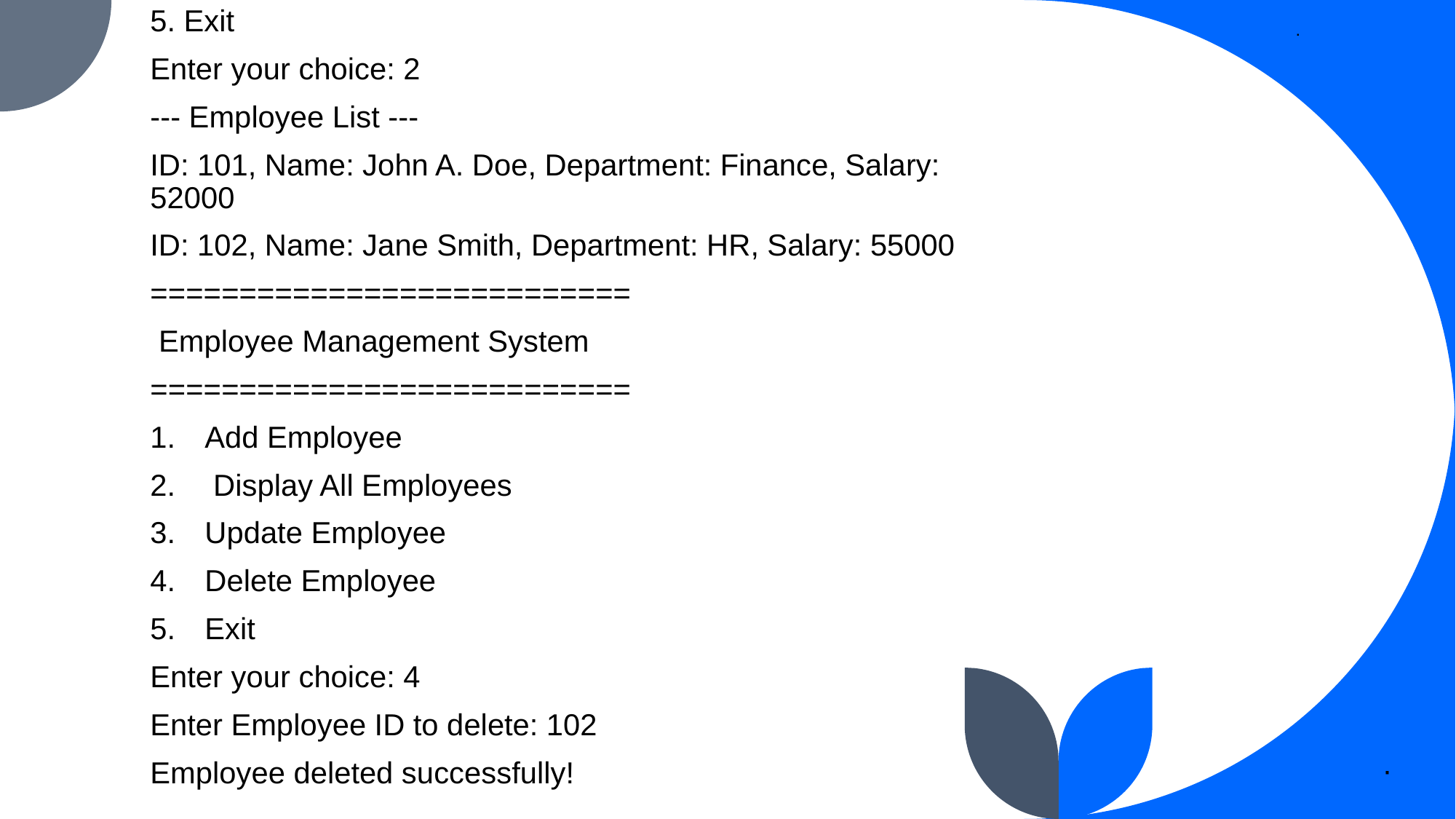

5. Exit
Enter your choice: 2
--- Employee List ---
ID: 101, Name: John A. Doe, Department: Finance, Salary: 52000
ID: 102, Name: Jane Smith, Department: HR, Salary: 55000
===========================
 Employee Management System
===========================
Add Employee
 Display All Employees
Update Employee
Delete Employee
Exit
Enter your choice: 4
Enter Employee ID to delete: 102
Employee deleted successfully!
# .
.